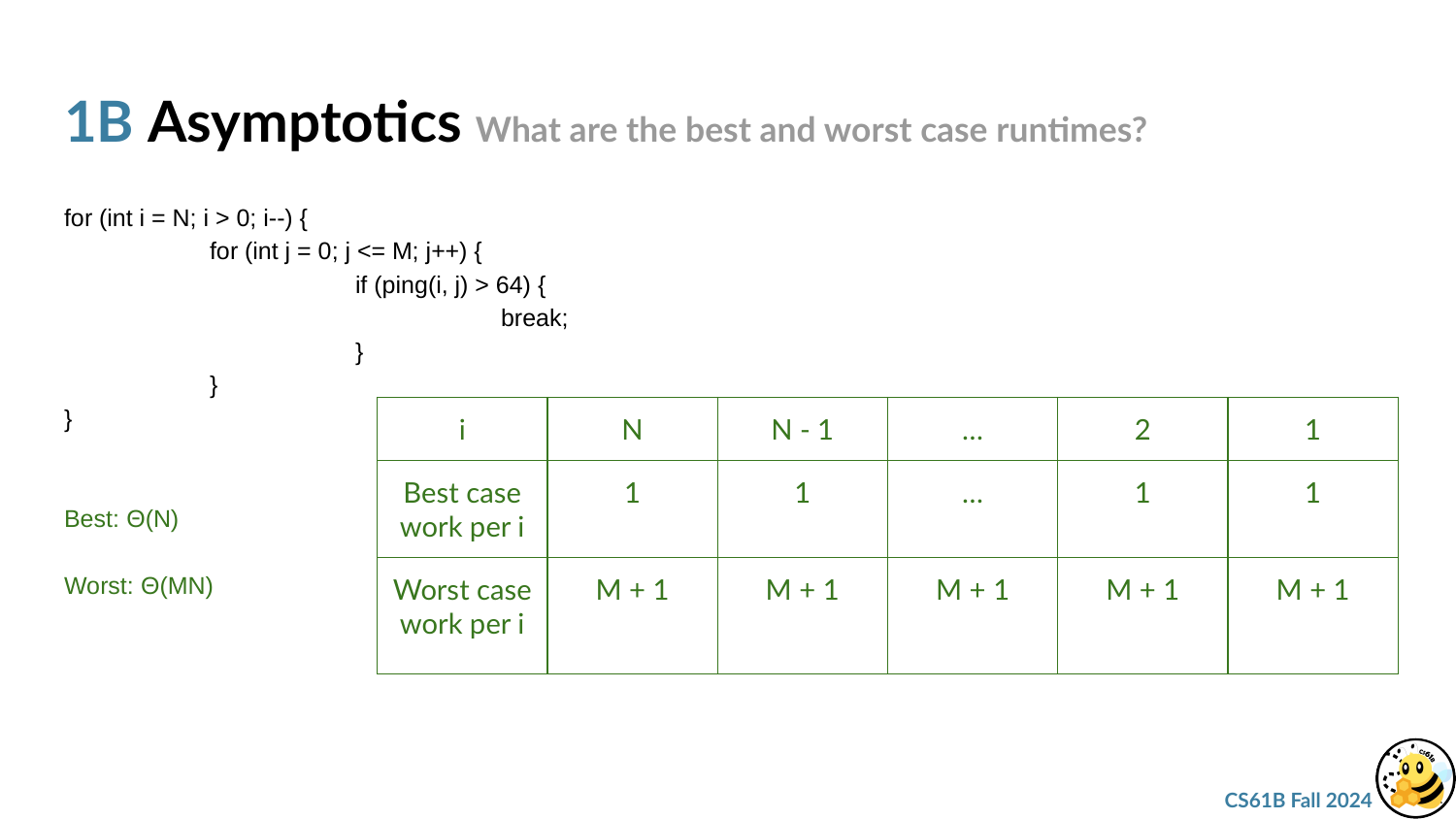

# 1B Asymptotics What are the best and worst case runtimes?
for (int i = N; i > 0; i--) {
	for (int j = 0; j <= M; j++) {
		if (ping(i, j) > 64) {
			break;
		}
	}
}

Best: Θ(N)

Worst: Θ(MN)

| i | N | N - 1 | … | 2 | 1 |
| --- | --- | --- | --- | --- | --- |
| Best case work per i | 1 | 1 | … | 1 | 1 |
| Worst case work per i | M + 1 | M + 1 | M + 1 | M + 1 | M + 1 |